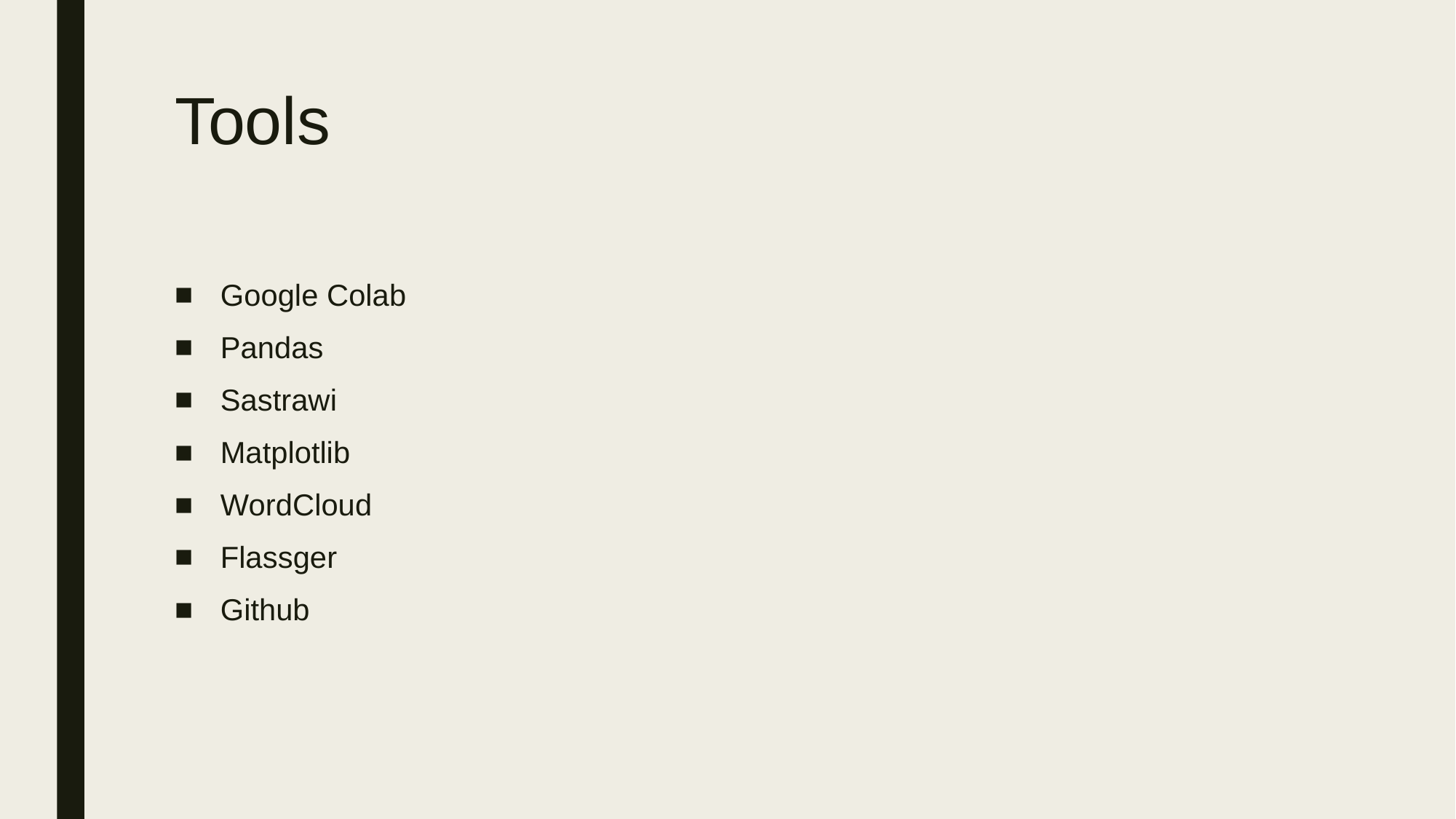

# Tools
Google Colab
Pandas
Sastrawi
Matplotlib
WordCloud
Flassger
Github